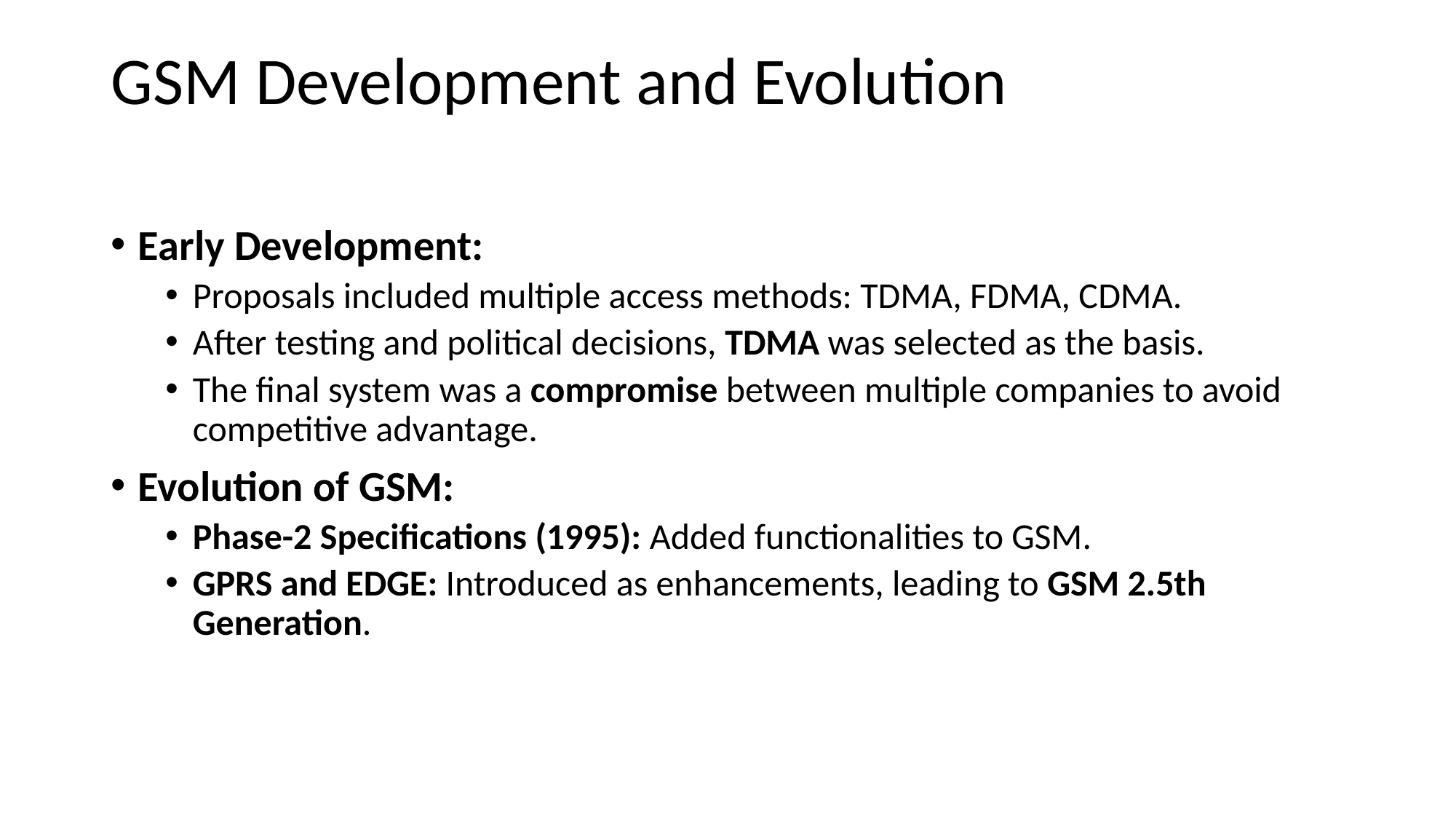

# GSM Development and Evolution
Early Development:
Proposals included multiple access methods: TDMA, FDMA, CDMA.
After testing and political decisions, TDMA was selected as the basis.
The final system was a compromise between multiple companies to avoid competitive advantage.
Evolution of GSM:
Phase-2 Specifications (1995): Added functionalities to GSM.
GPRS and EDGE: Introduced as enhancements, leading to GSM 2.5th Generation.